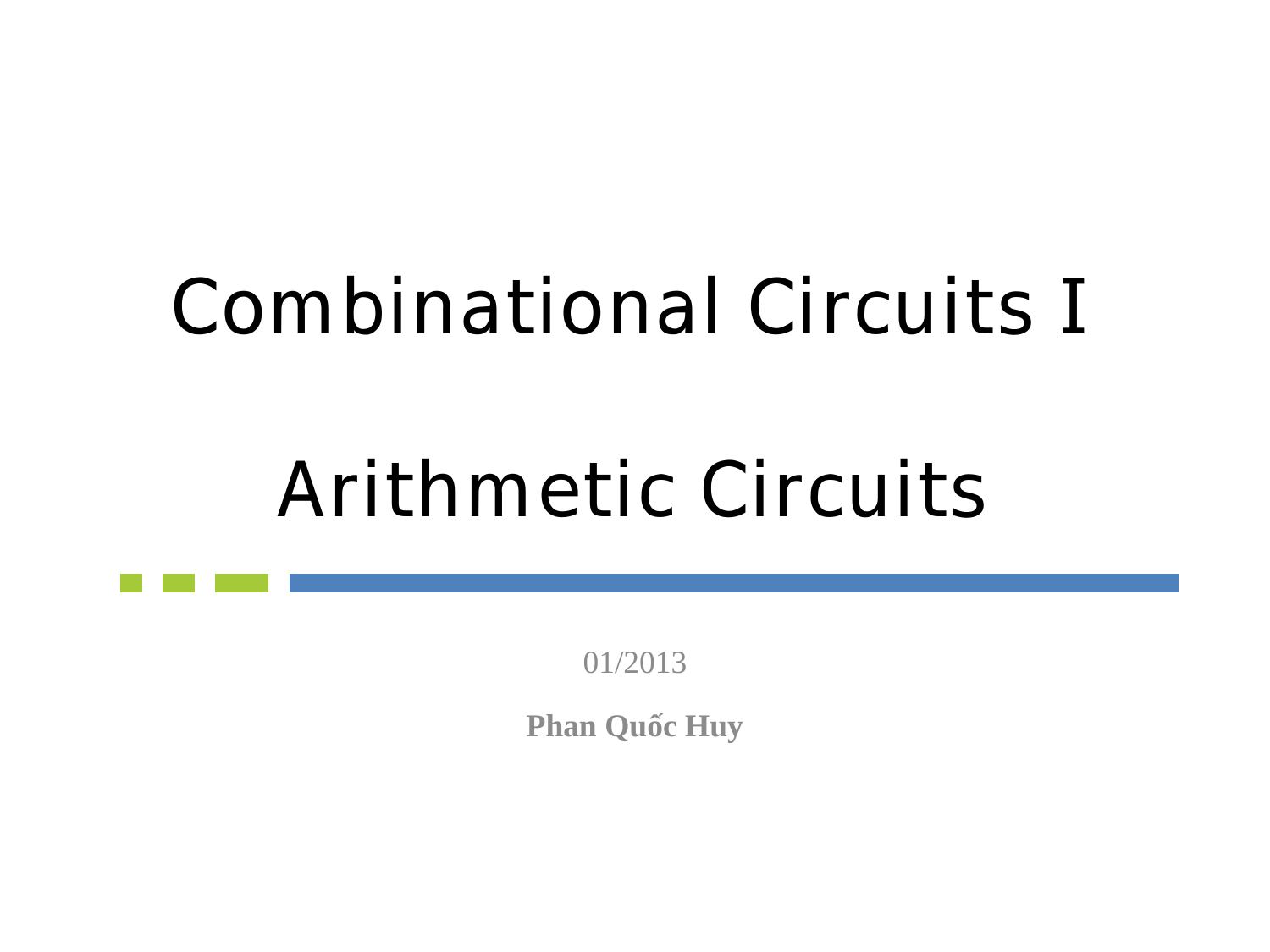

# Combinational Circuits I Arithmetic Circuits
01/2013

Phan Quốc Huy